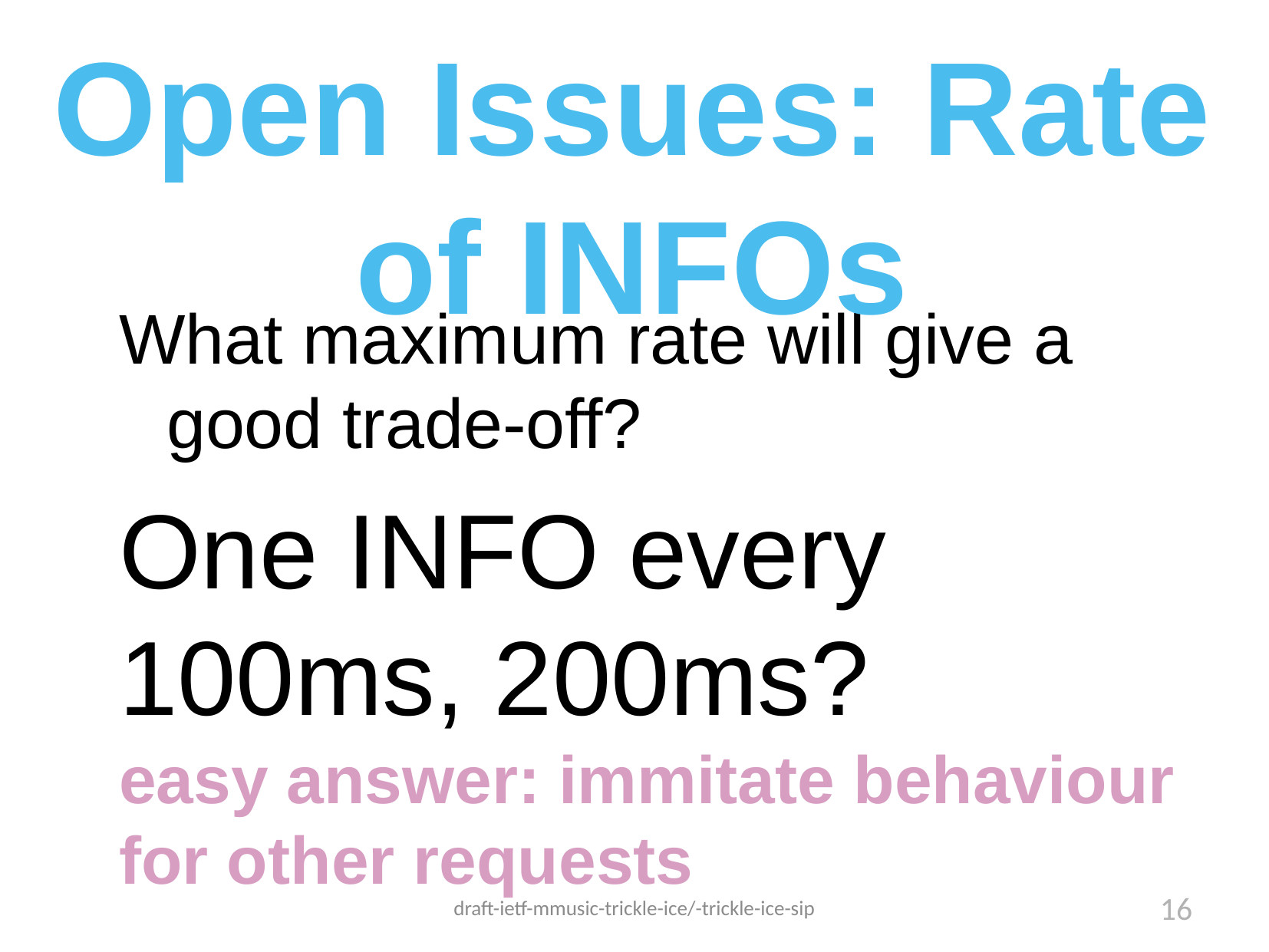

Open Issues: Rate of INFOs
What maximum rate will give a good trade-off?
One INFO every 100ms, 200ms?
easy answer: immitate behaviour for other requests
draft-ietf-mmusic-trickle-ice/-trickle-ice-sip
16